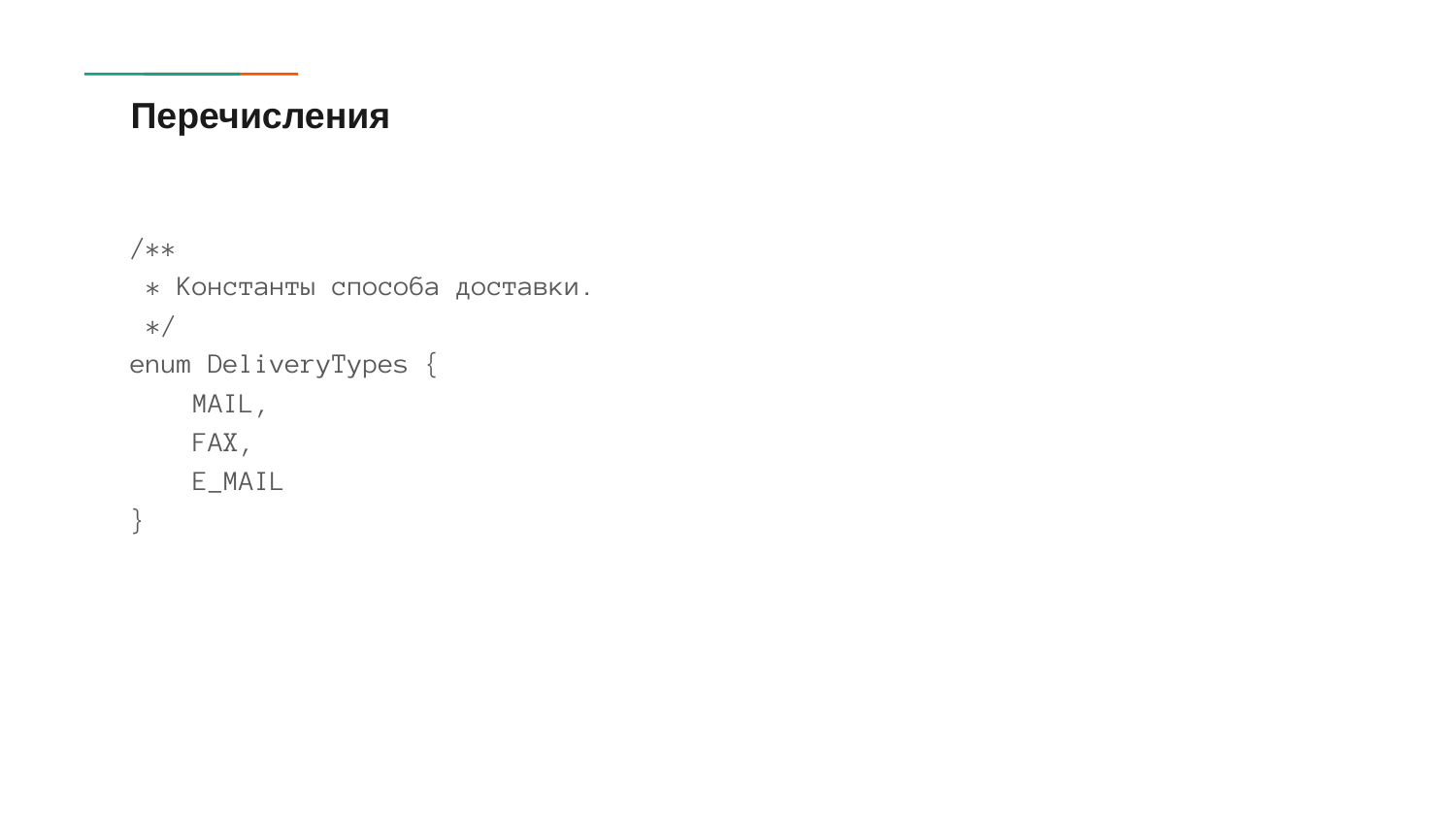

# Перечисления

/**
 * Константы способа доставки.
 */
enum DeliveryTypes {
    MAIL,
    FAX,
    E_MAIL
}